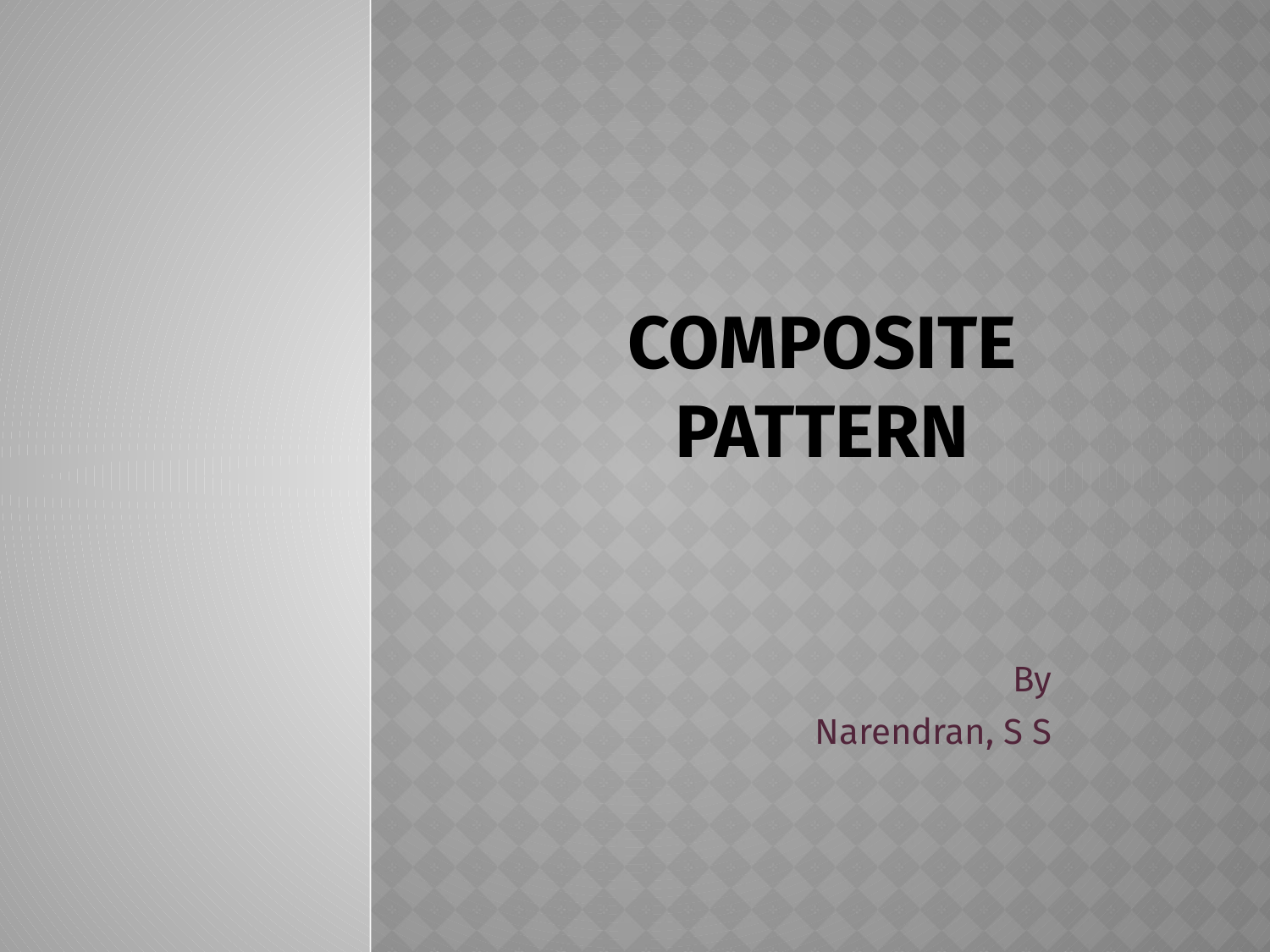

# Composite Pattern
By
Narendran, S S